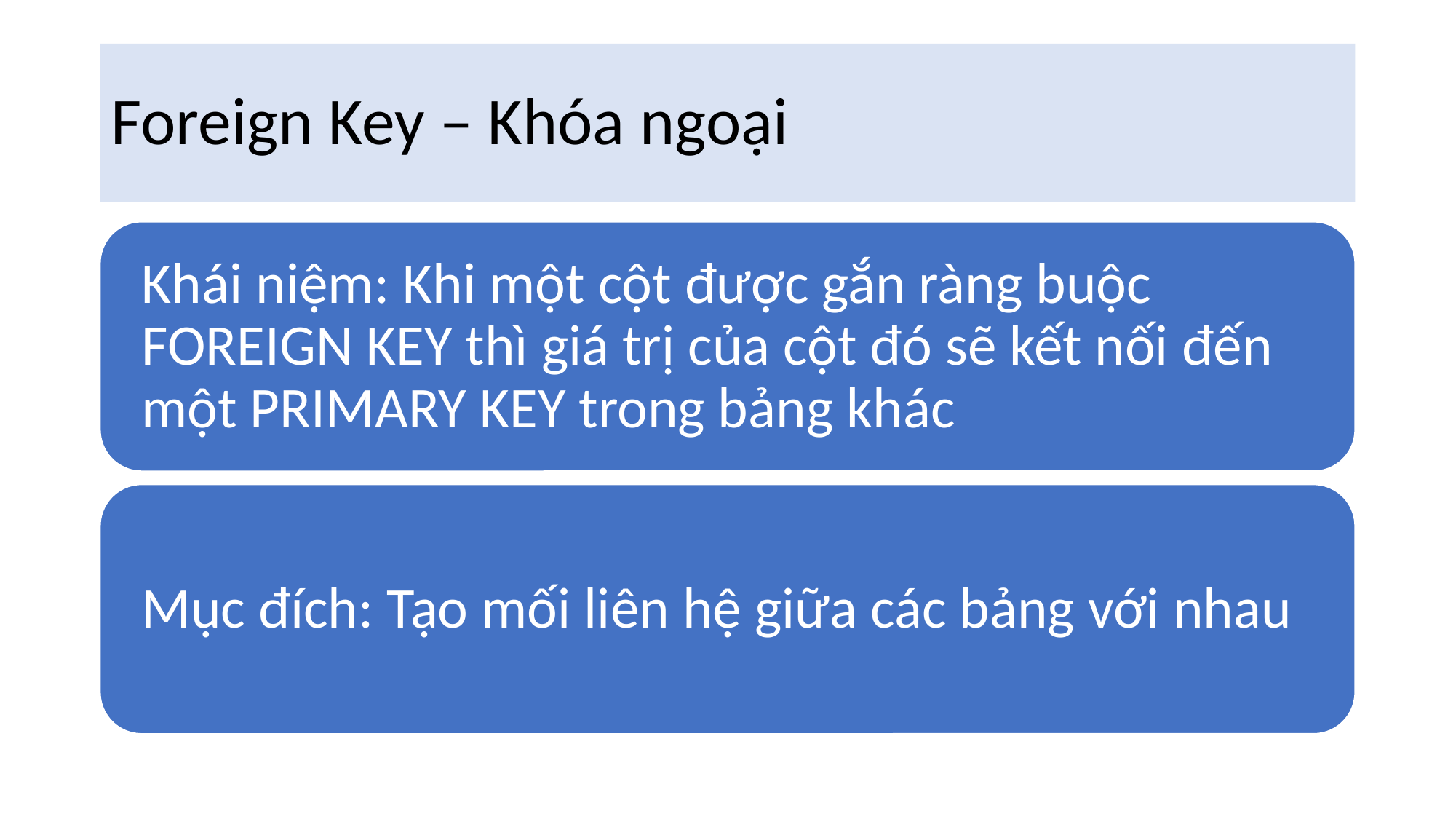

# Foreign Key – Khóa ngoại
Khái niệm: Khi một cột được gắn ràng buộc FOREIGN KEY thì giá trị của cột đó sẽ kết nối đến một PRIMARY KEY trong bảng khác
Mục đích: Tạo mối liên hệ giữa các bảng với nhau